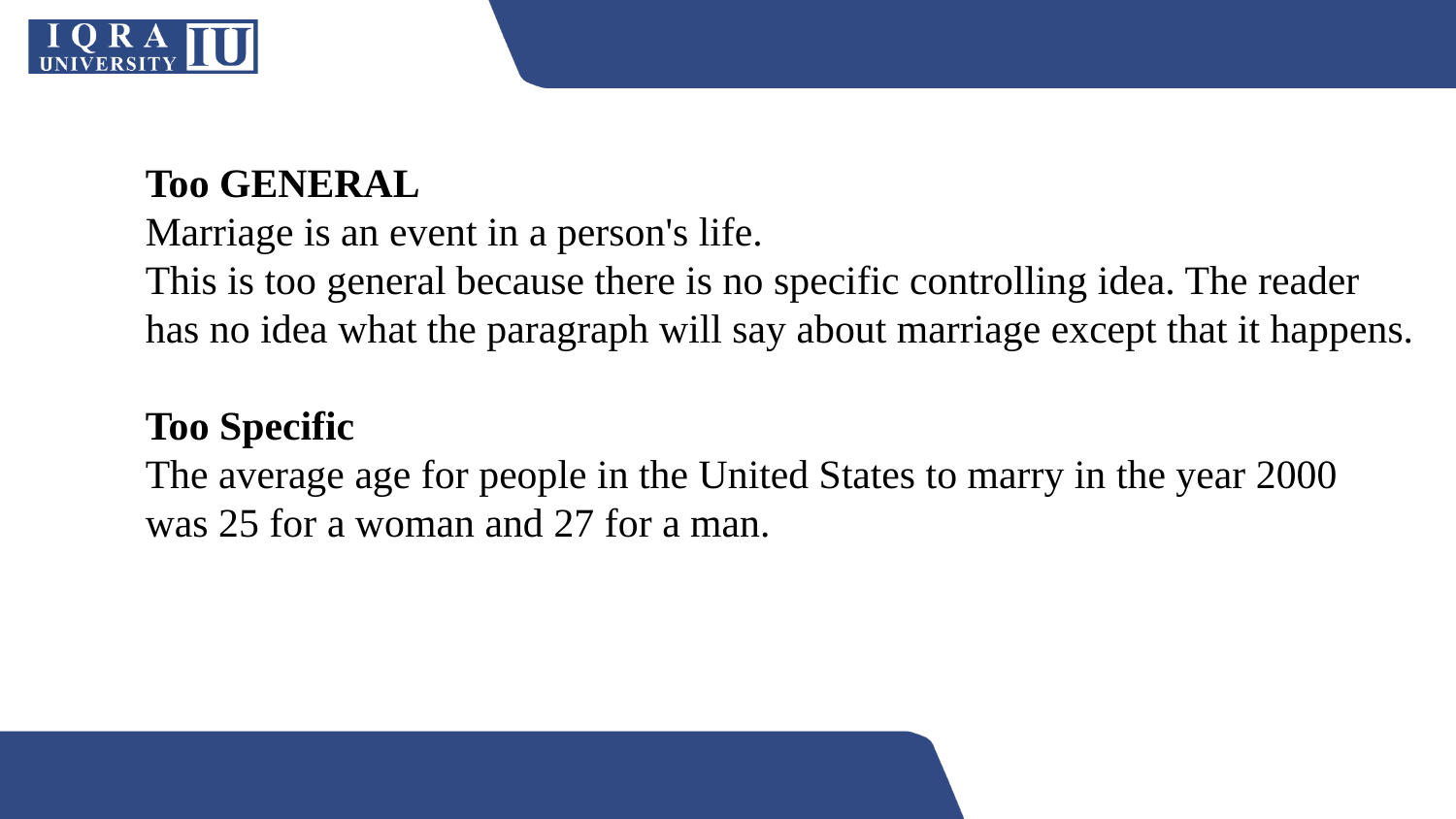

Too GENERAL
Marriage is an event in a person's life.
This is too general because there is no specific controlling idea. The reader has no idea what the paragraph will say about marriage except that it happens.

Too Specific
The average age for people in the United States to marry in the year 2000
was 25 for a woman and 27 for a man.